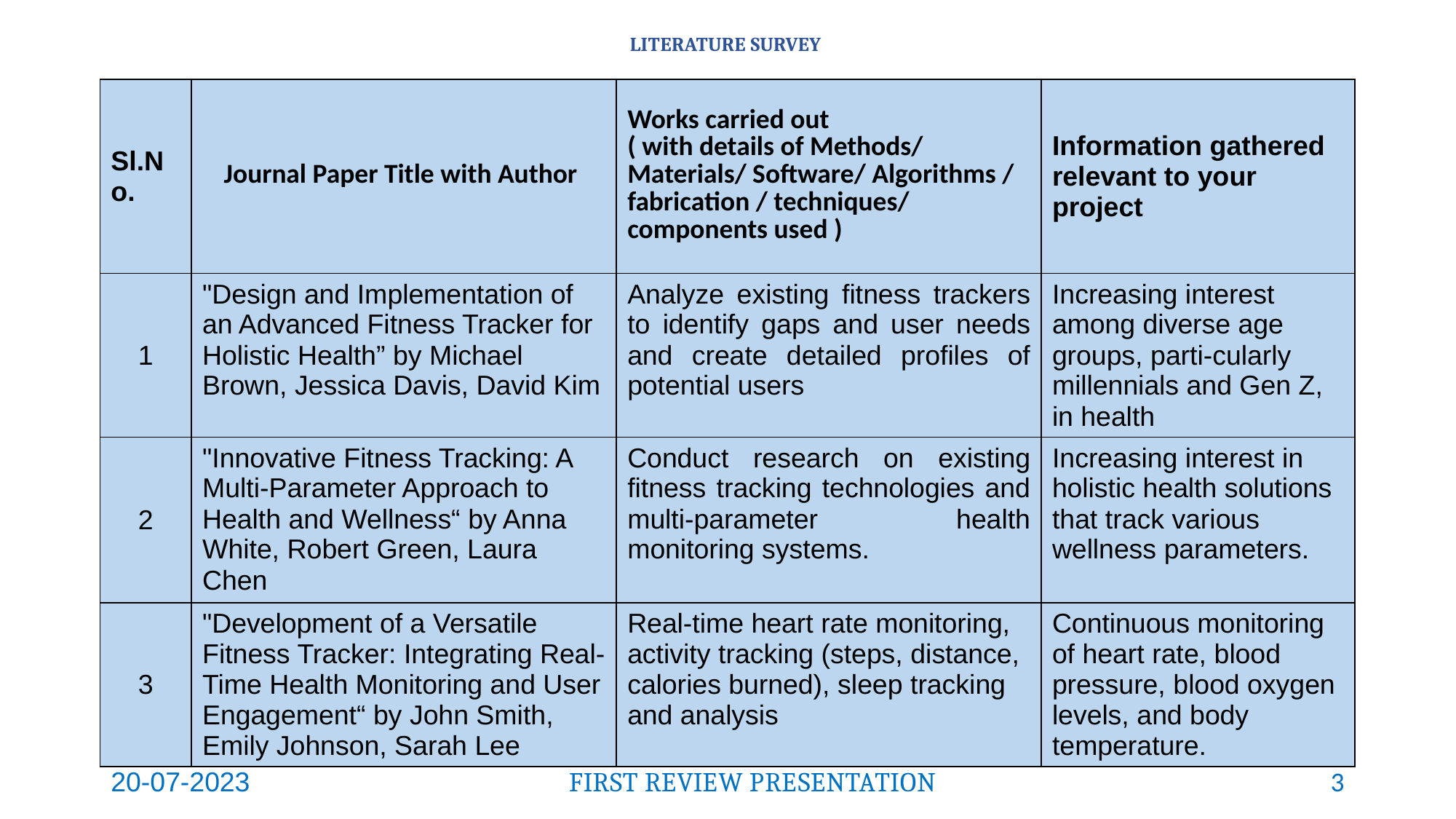

# LITERATURE SURVEY
| Sl.No. | Journal Paper Title with Author | Works carried out ( with details of Methods/ Materials/ Software/ Algorithms / fabrication / techniques/ components used ) | Information gathered relevant to your project |
| --- | --- | --- | --- |
| 1 | "Design and Implementation of an Advanced Fitness Tracker for Holistic Health” by Michael Brown, Jessica Davis, David Kim | Analyze existing fitness trackers to identify gaps and user needs and create detailed profiles of potential users | Increasing interest among diverse age groups, parti-cularly millennials and Gen Z, in health |
| 2 | "Innovative Fitness Tracking: A Multi-Parameter Approach to Health and Wellness“ by Anna White, Robert Green, Laura Chen | Conduct research on existing fitness tracking technologies and multi-parameter health monitoring systems. | Increasing interest in holistic health solutions that track various wellness parameters. |
| 3 | "Development of a Versatile Fitness Tracker: Integrating Real-Time Health Monitoring and User Engagement“ by John Smith, Emily Johnson, Sarah Lee | Real-time heart rate monitoring, activity tracking (steps, distance, calories burned), sleep tracking and analysis | Continuous monitoring of heart rate, blood pressure, blood oxygen levels, and body temperature. |
20-07-2023
FIRST REVIEW PRESENTATION
3